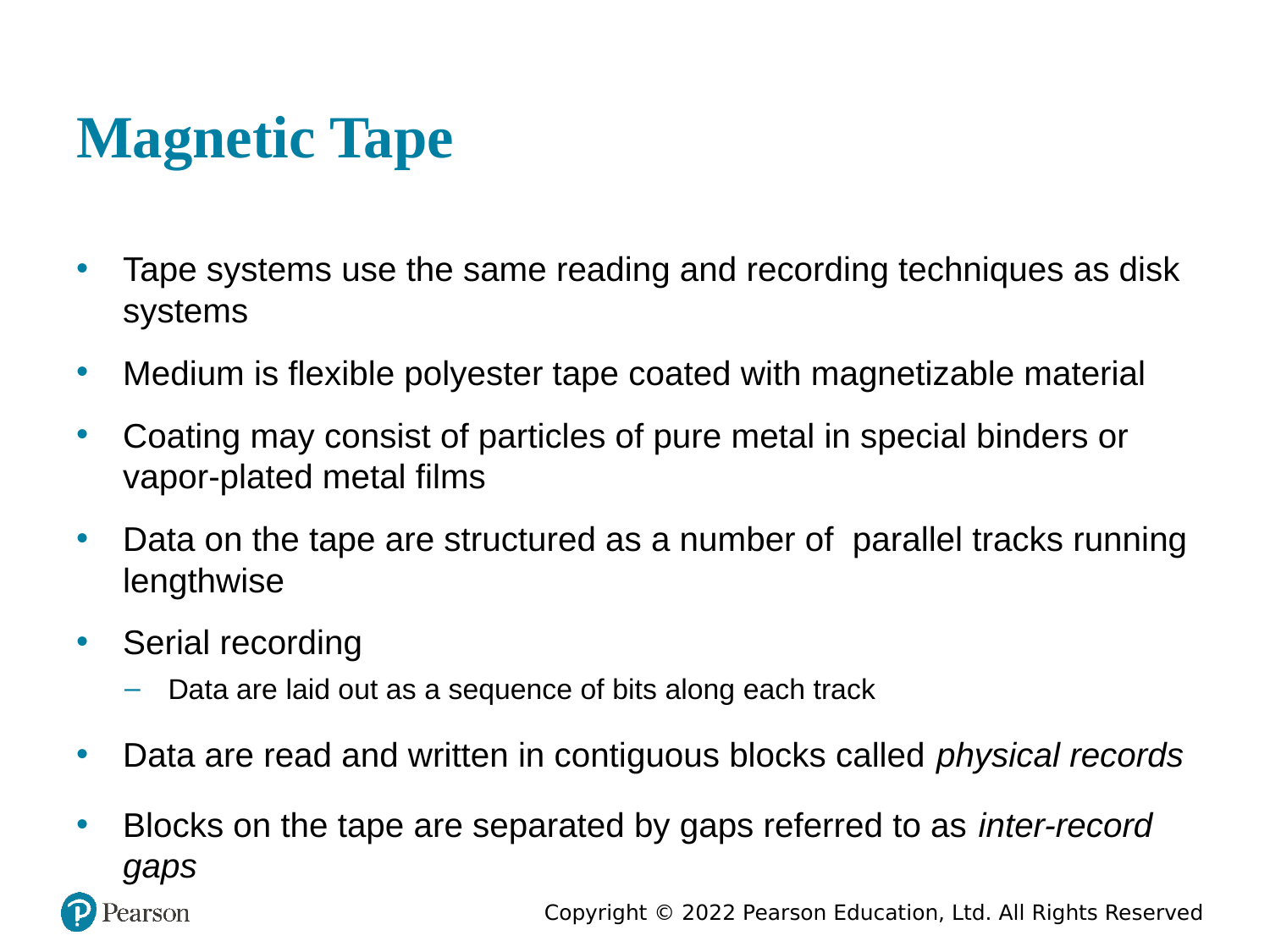

# Magnetic Tape
Tape systems use the same reading and recording techniques as disk systems
Medium is flexible polyester tape coated with magnetizable material
Coating may consist of particles of pure metal in special binders or vapor-plated metal films
Data on the tape are structured as a number of  parallel tracks running lengthwise
Serial recording
Data are laid out as a sequence of bits along each track
Data are read and written in contiguous blocks called physical records
Blocks on the tape are separated by gaps referred to as inter-record gaps